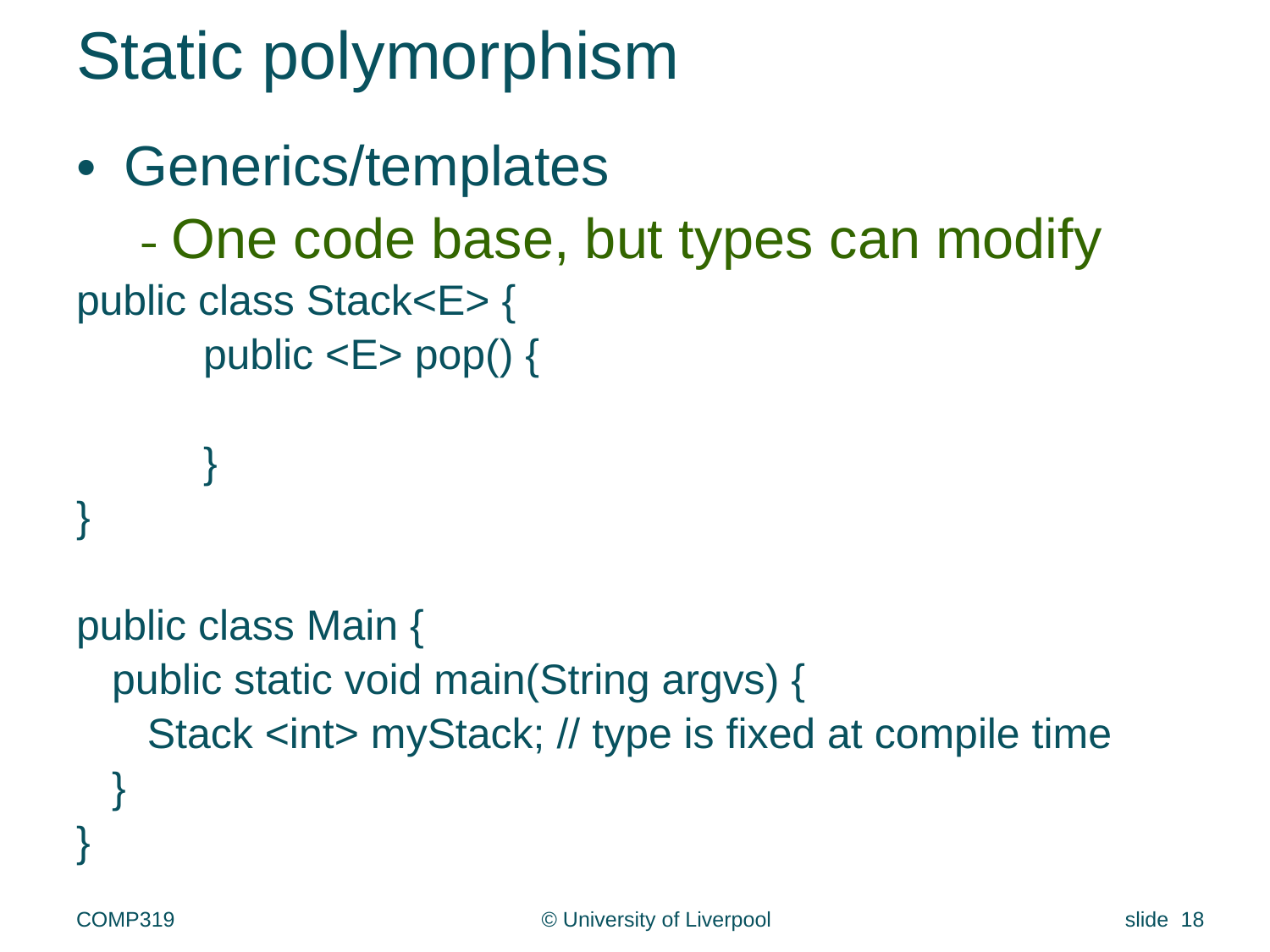

# Static polymorphism
Generics/templates
One code base, but types can modify
public class Stack<E> {
	public <E> pop() {

	}
}

public class Main {
   public static void main(String argvs) {
      Stack <int> myStack; // type is fixed at compile time
   }
}

COMP319
© University of Liverpool
slide  18